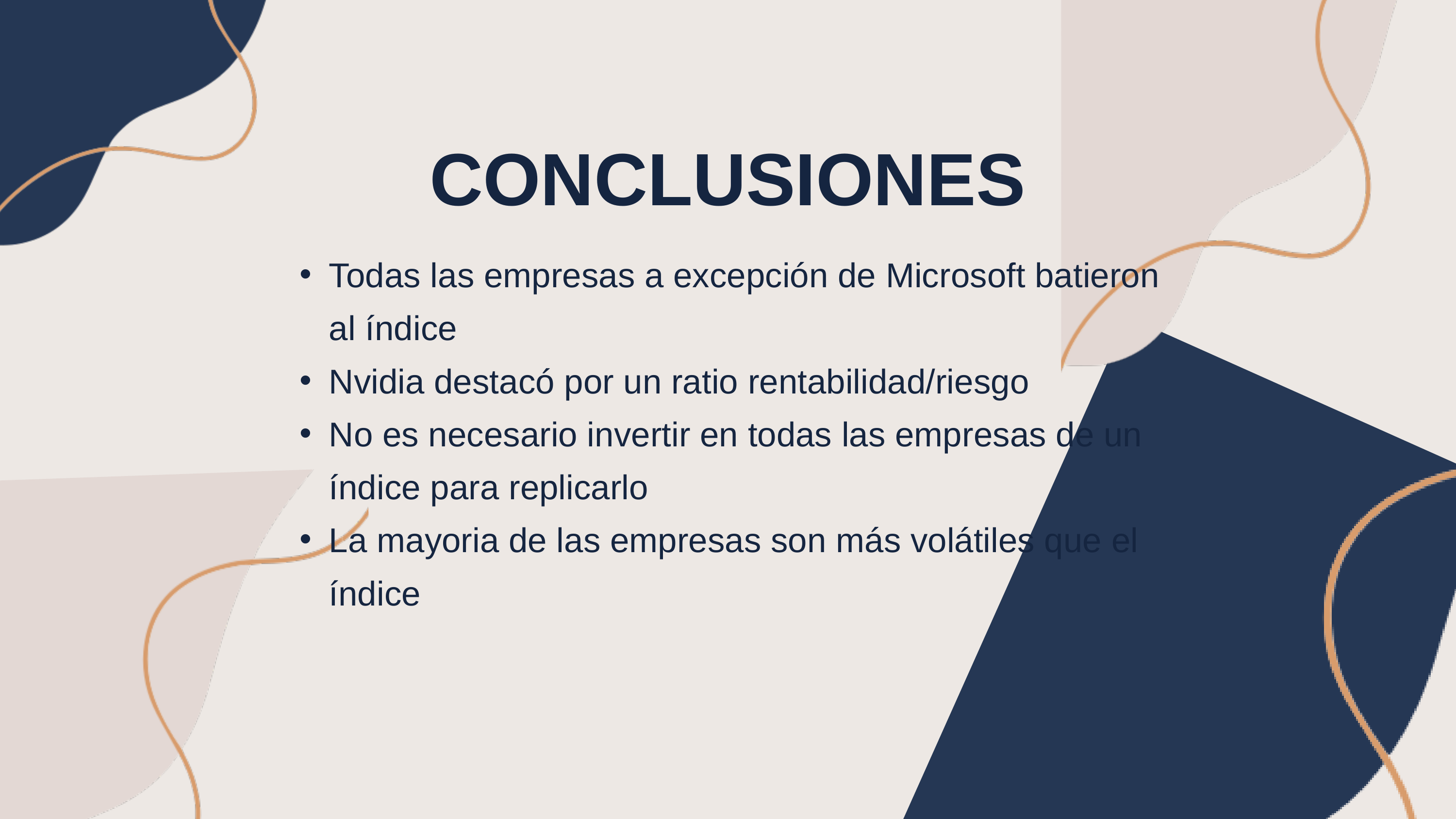

CONCLUSIONES
Todas las empresas a excepción de Microsoft batieron al índice
Nvidia destacó por un ratio rentabilidad/riesgo
No es necesario invertir en todas las empresas de un índice para replicarlo
La mayoria de las empresas son más volátiles que el índice